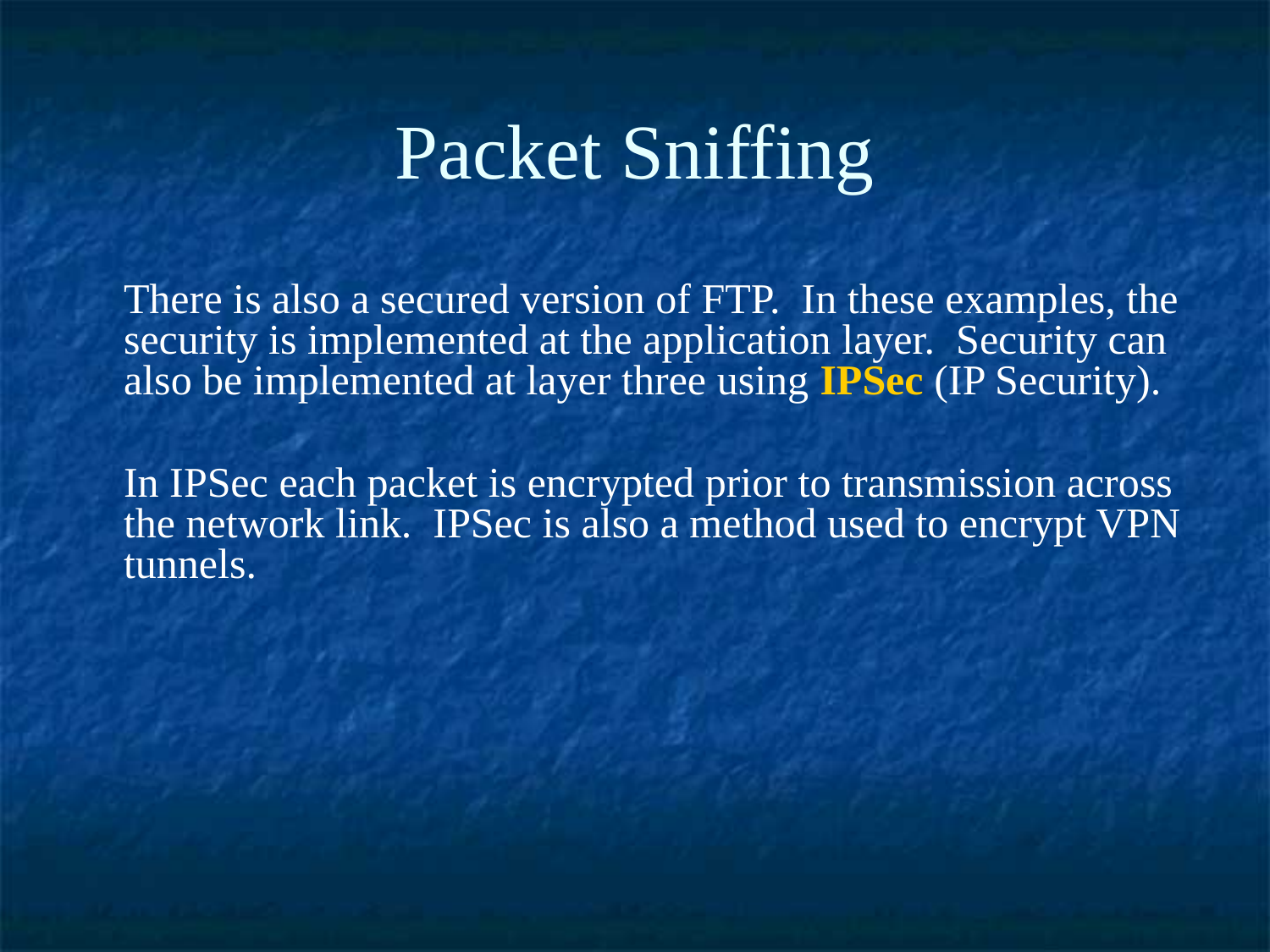

Packet Sniffing
	There is also a secured version of FTP.  In these examples, the security is implemented at the application layer.  Security can also be implemented at layer three using IPSec (IP Security).

	In IPSec each packet is encrypted prior to transmission across the network link.  IPSec is also a method used to encrypt VPN tunnels.